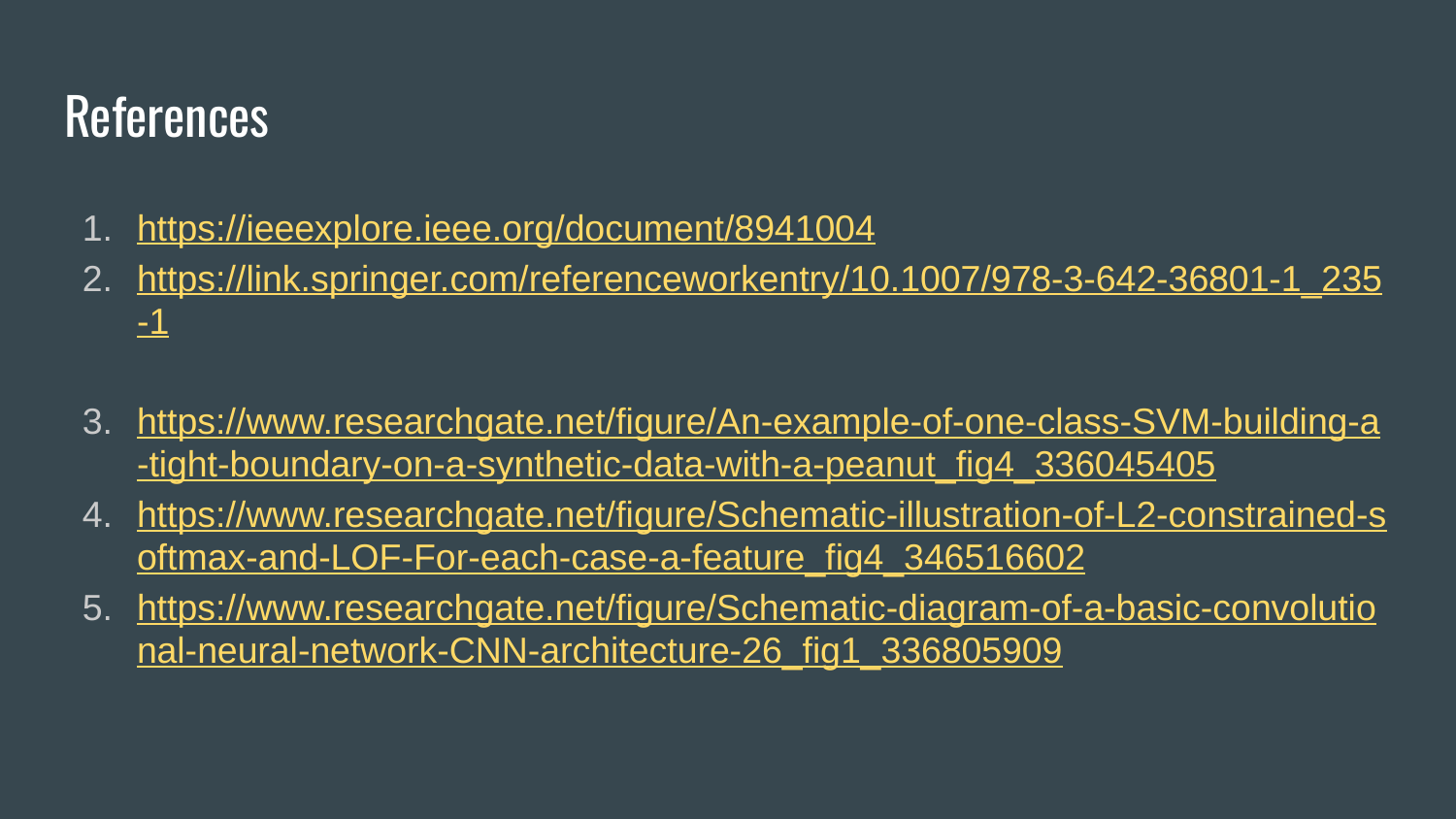

# References
https://ieeexplore.ieee.org/document/8941004
https://link.springer.com/referenceworkentry/10.1007/978-3-642-36801-1_235-1
https://www.researchgate.net/figure/An-example-of-one-class-SVM-building-a-tight-boundary-on-a-synthetic-data-with-a-peanut_fig4_336045405
https://www.researchgate.net/figure/Schematic-illustration-of-L2-constrained-softmax-and-LOF-For-each-case-a-feature_fig4_346516602
https://www.researchgate.net/figure/Schematic-diagram-of-a-basic-convolutional-neural-network-CNN-architecture-26_fig1_336805909